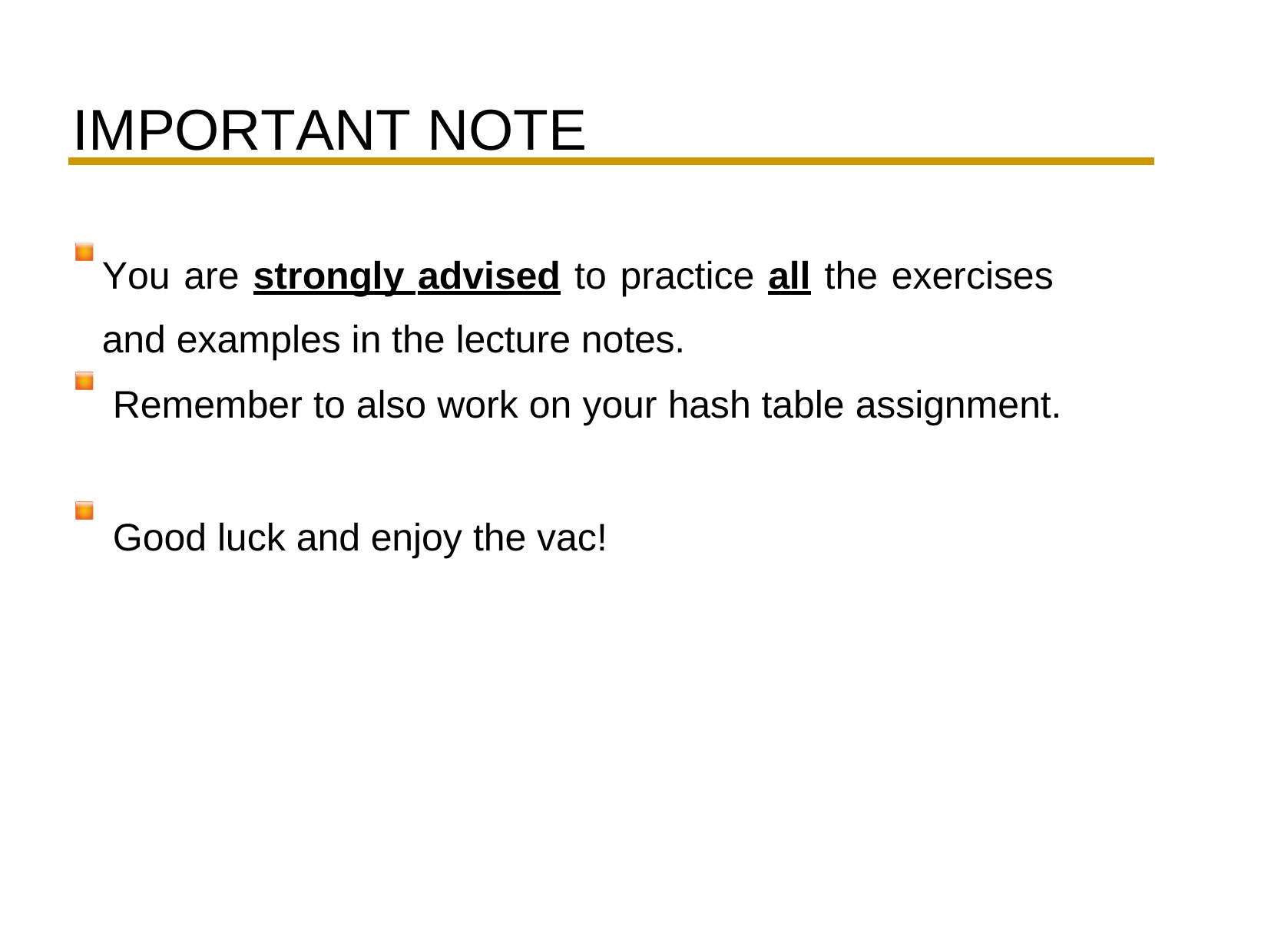

# IMPORTANT NOTE

You are strongly advised to practice all the exercises and examples in the lecture notes.
Remember to also work on your hash table assignment.

Good luck and enjoy the vac!